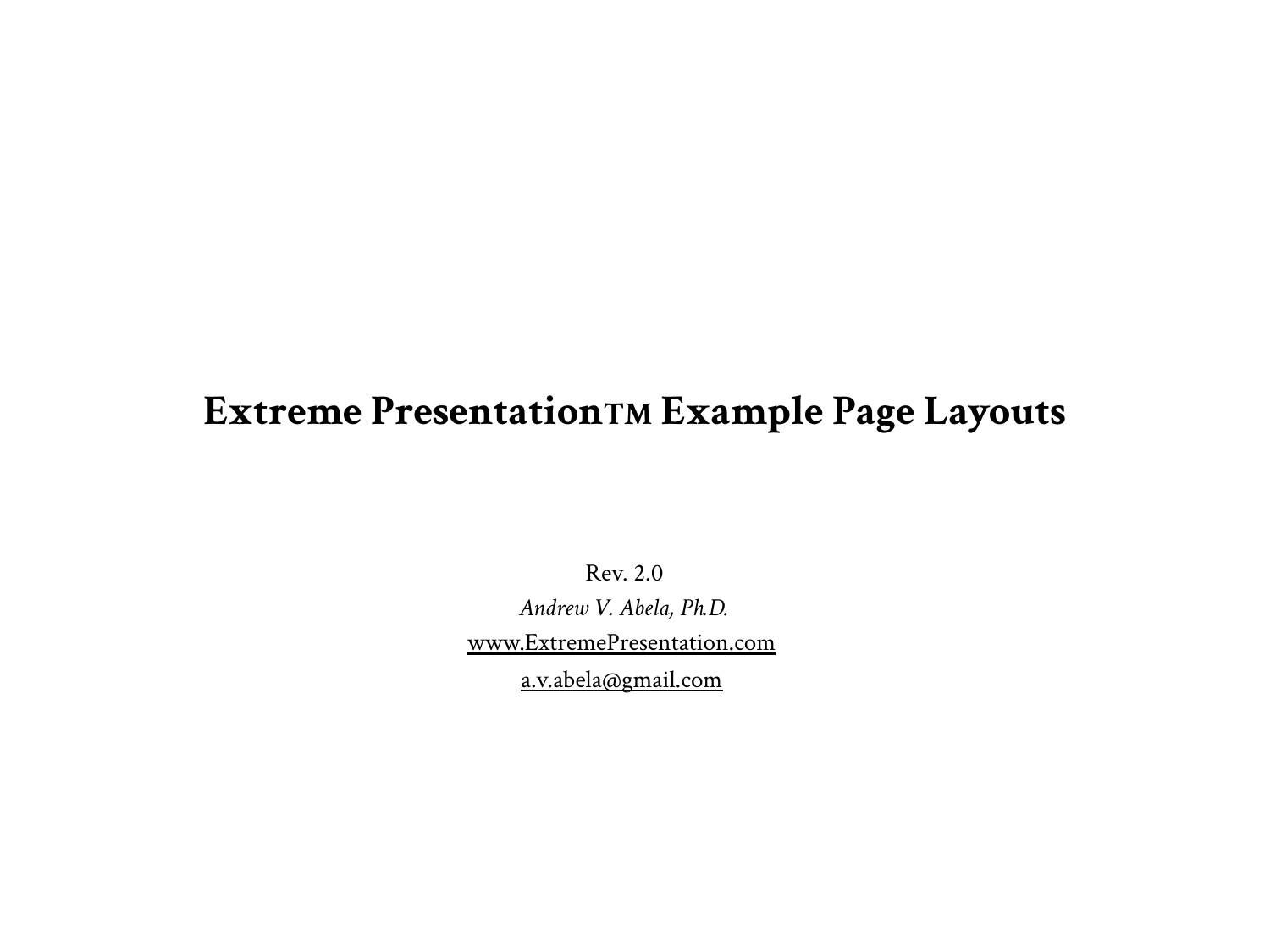

# Extreme Presentation™ Example Page Layouts
Rev. 2.0
Andrew V. Abela, Ph.D.
www.ExtremePresentation.com
a.v.abela@gmail.com